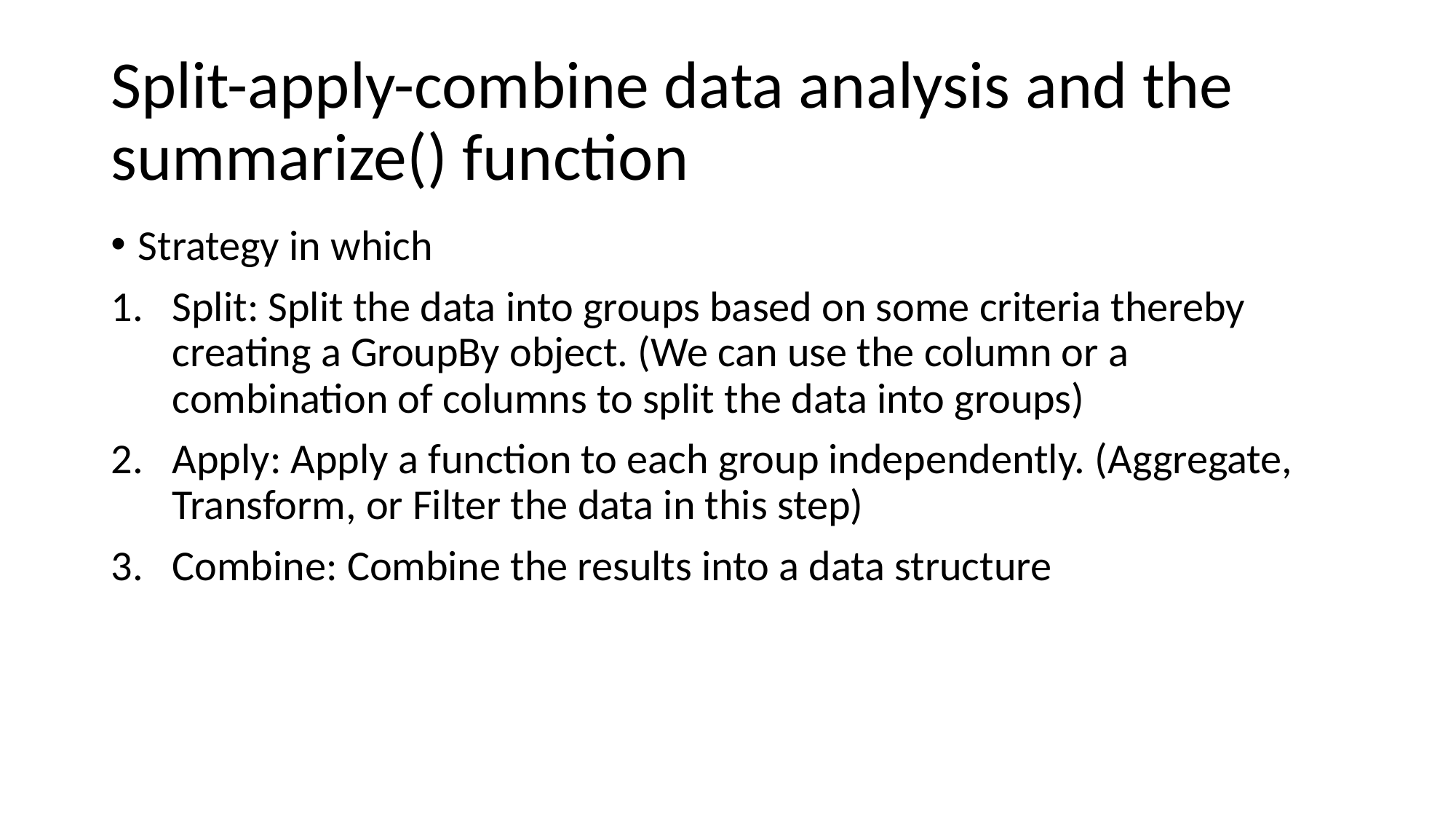

# Split-apply-combine data analysis and the summarize() function
Strategy in which
Split: Split the data into groups based on some criteria thereby creating a GroupBy object. (We can use the column or a combination of columns to split the data into groups)
Apply: Apply a function to each group independently. (Aggregate, Transform, or Filter the data in this step)
Combine: Combine the results into a data structure